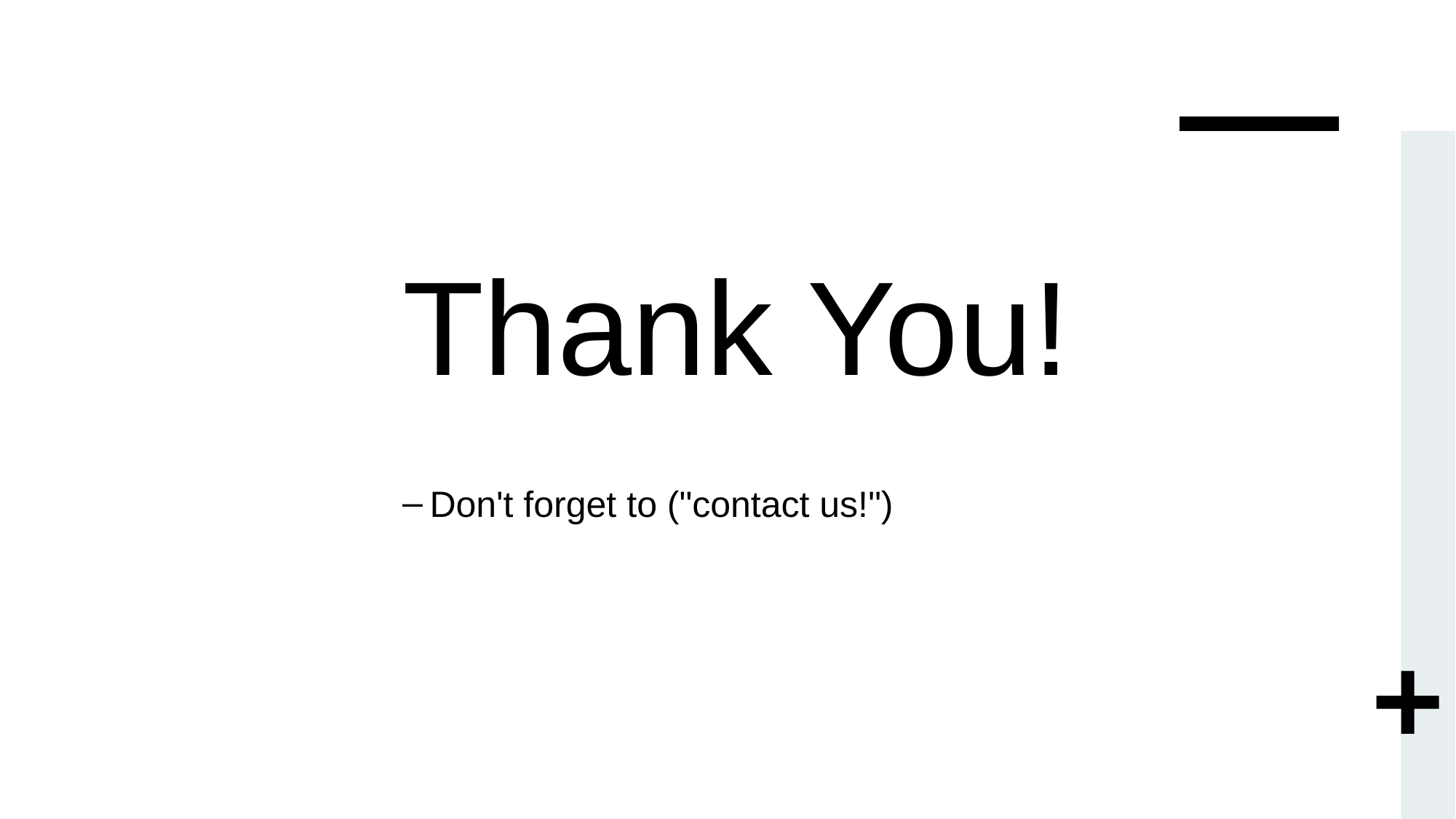

# Thank You!
Don't forget to ("contact us!")